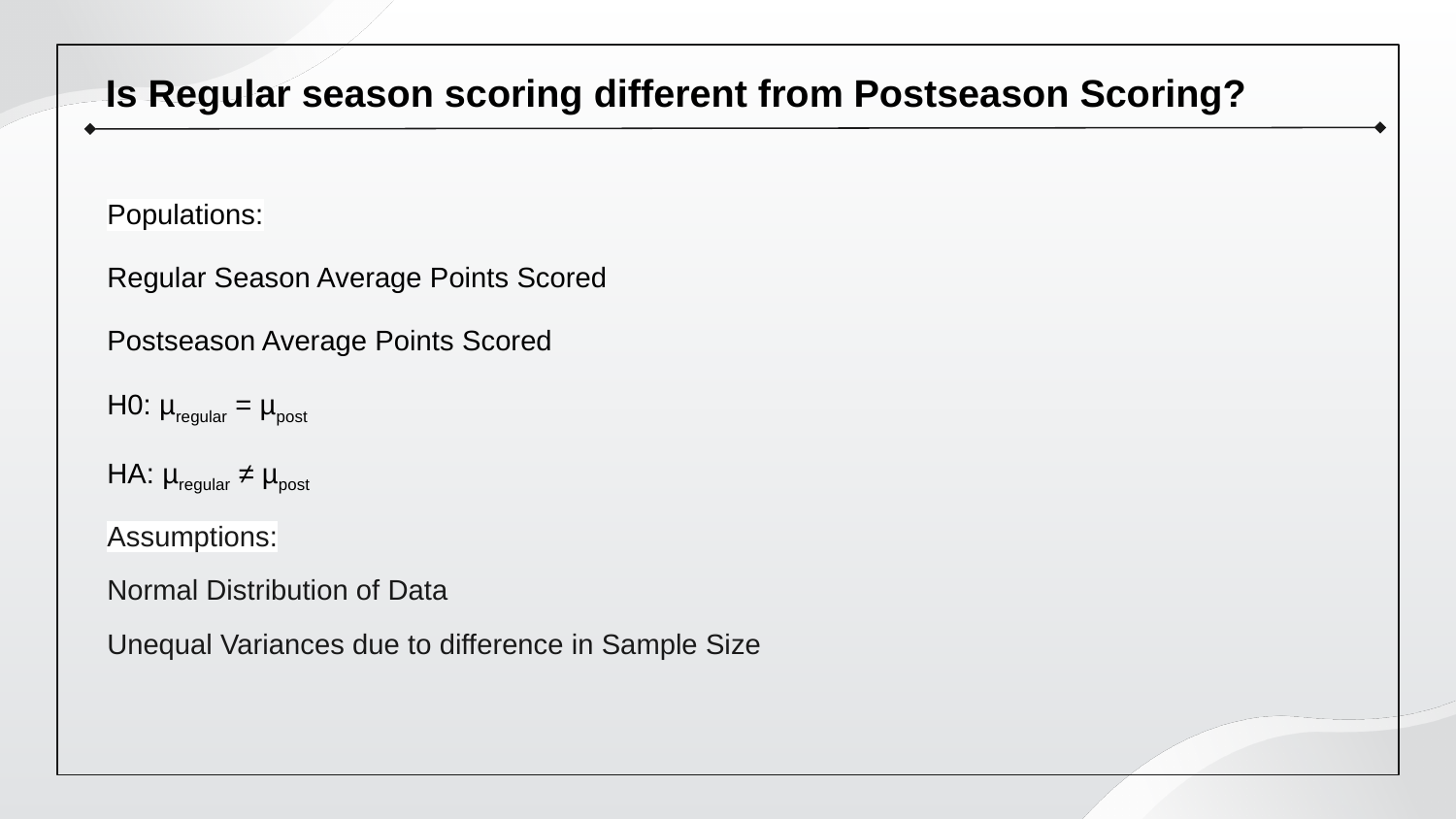

# Is Regular season scoring different from Postseason Scoring?
Populations:
Regular Season Average Points Scored
Postseason Average Points Scored
H0: µregular = µpost
HA: µregular ≠ µpost
Assumptions:
Normal Distribution of Data
Unequal Variances due to difference in Sample Size